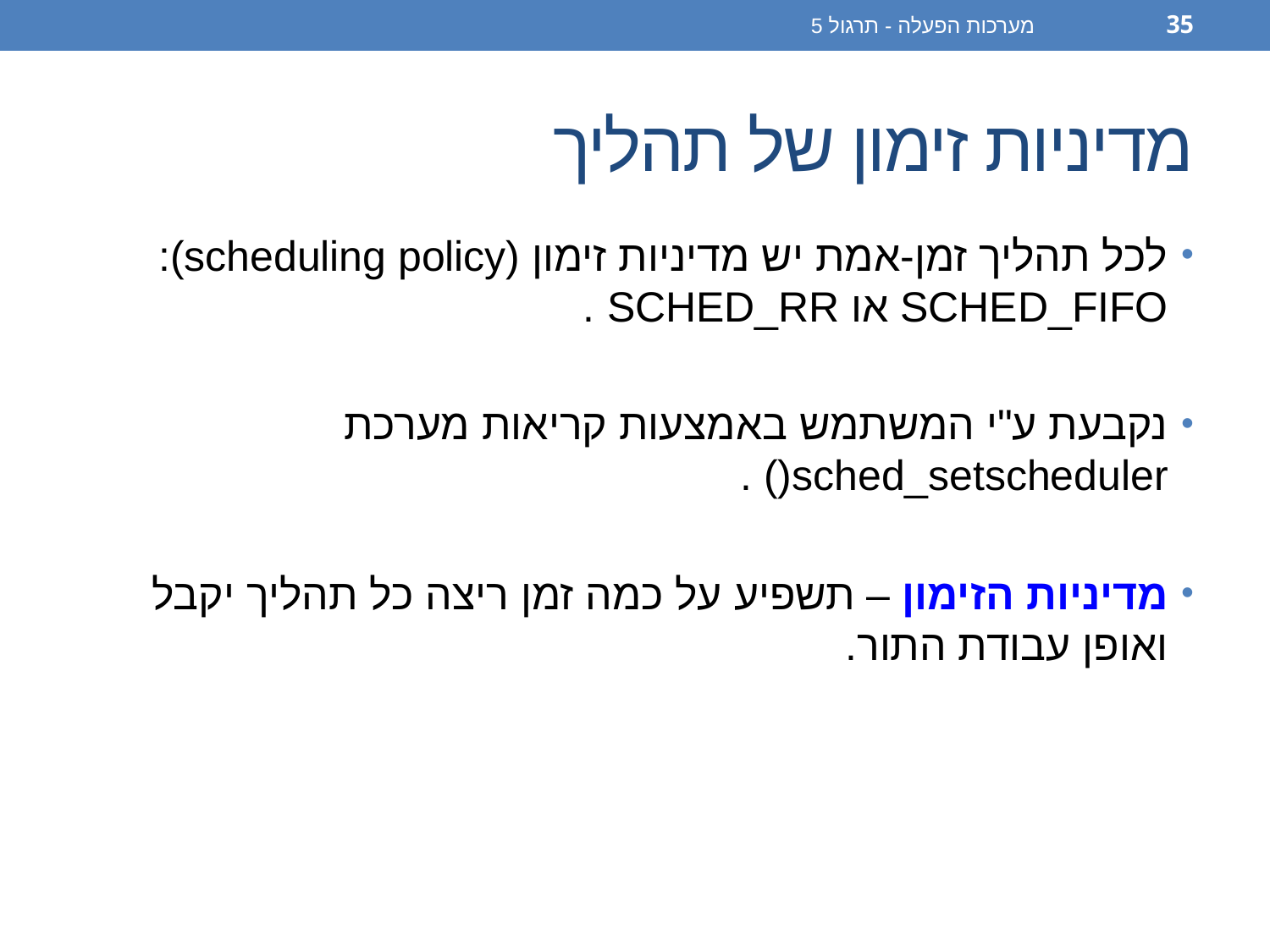

מערכות הפעלה - תרגול 5
35
# מדיניות זימון של תהליך
לכל תהליך זמן-אמת יש מדיניות זימון (scheduling policy):
SCHED_FIFO או SCHED_RR .

נקבעת ע"י המשתמש באמצעות קריאות מערכת sched_setscheduler() .

מדיניות הזימון – תשפיע על כמה זמן ריצה כל תהליך יקבל ואופן עבודת התור.